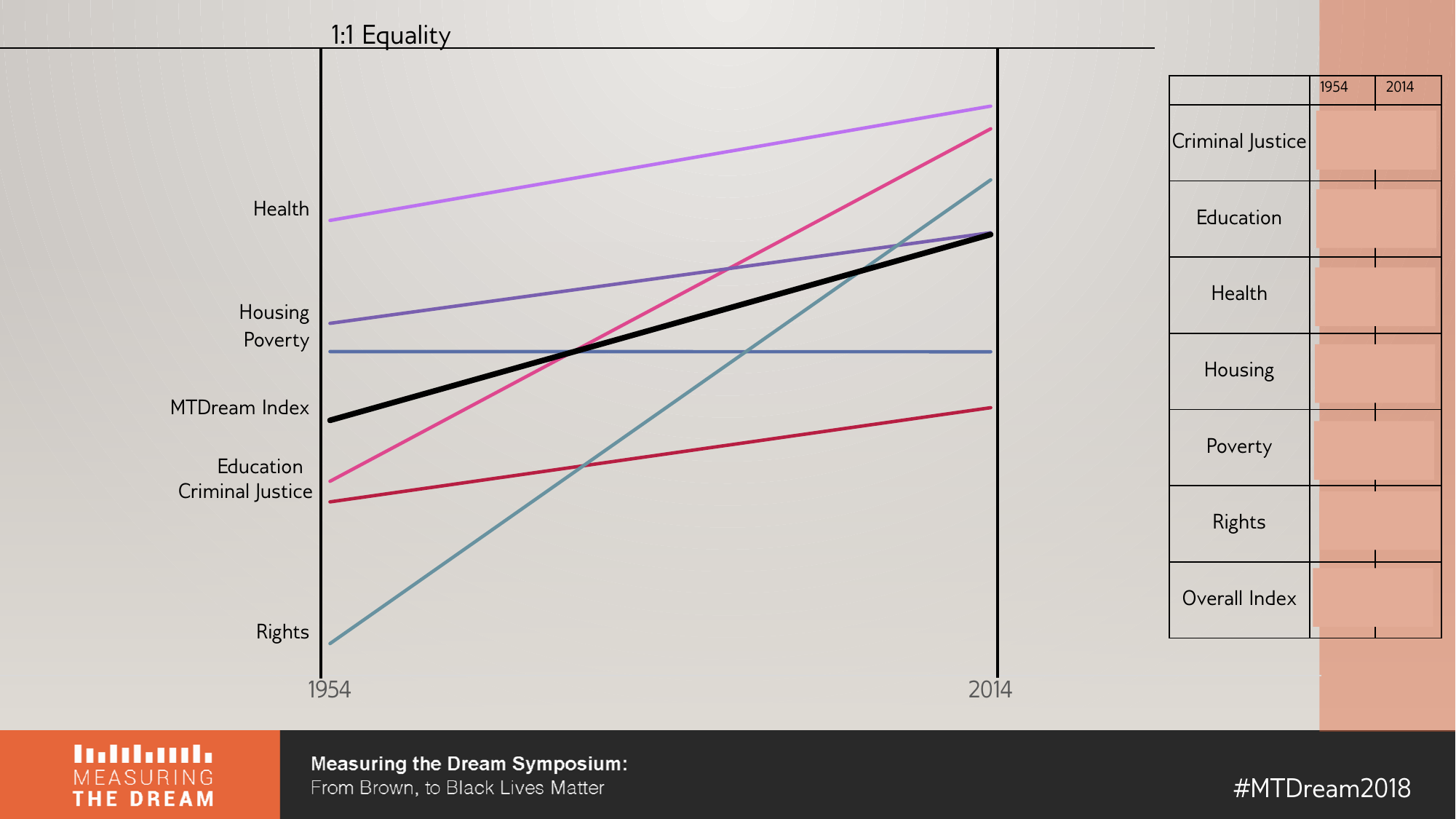

1:1 Equality

### Chart

| Category | Criminal Justice index | Ed Index | Health index | Housing index | Poverty index | Rights index | Overall Index |
|---|---|---|---|---|---|---|---|
| 1954.0 | 0.278578519887269 | 0.311655011655012 | 0.730536927905349 | 0.565281578947368 | 0.519972235628826 | 0.0511336281945337 | 0.409526317036393 |
| 2014.0 | 0.429824048340782 | 0.877622800239728 | 0.913987256909417 | 0.710862094980972 | 0.519640600692933 | 0.795615702596153 | 0.707925417293331 |
|  | 1954 | 2014 |
| --- | --- | --- |
| Criminal Justice | 0.27 | 0.42 |
| Education | 0.31 | 0.87 |
| Health | 0.73 | 0.91 |
| Housing | 0.56 | 0.71 |
| Poverty | 0.51 | 0.51 |
| Rights | 0.05 | 0.79 |
| Overall Index | 0.40 | 0.70 |

Health

Housing
Poverty

MTDream Index

Education
Criminal Justice

Rights